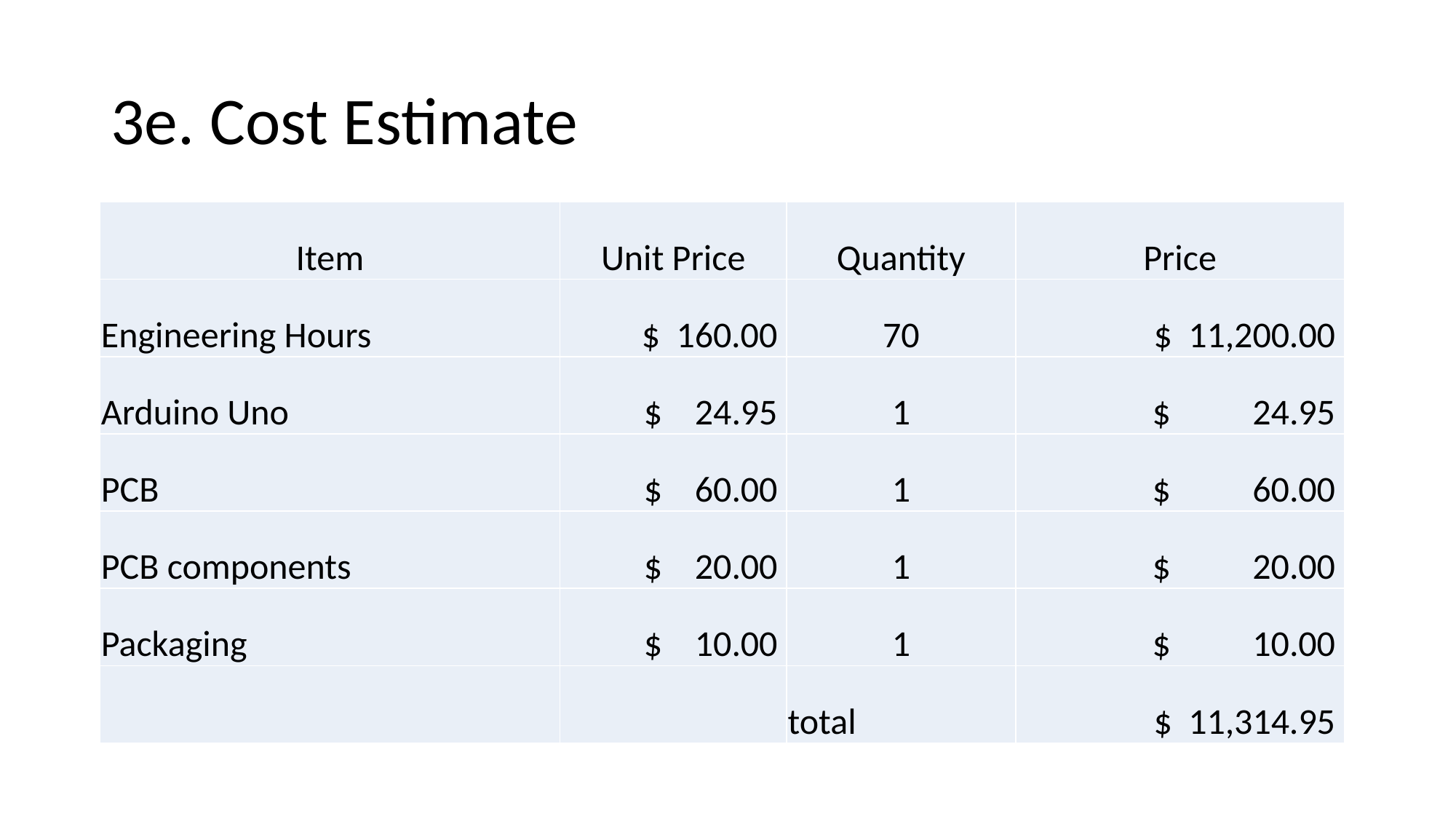

# 3e. Cost Estimate
| Item | Unit Price | Quantity | Price |
| --- | --- | --- | --- |
| Engineering Hours | $ 160.00 | 70 | $ 11,200.00 |
| Arduino Uno | $ 24.95 | 1 | $ 24.95 |
| PCB | $ 60.00 | 1 | $ 60.00 |
| PCB components | $ 20.00 | 1 | $ 20.00 |
| Packaging | $ 10.00 | 1 | $ 10.00 |
|  |  | total | $ 11,314.95 |